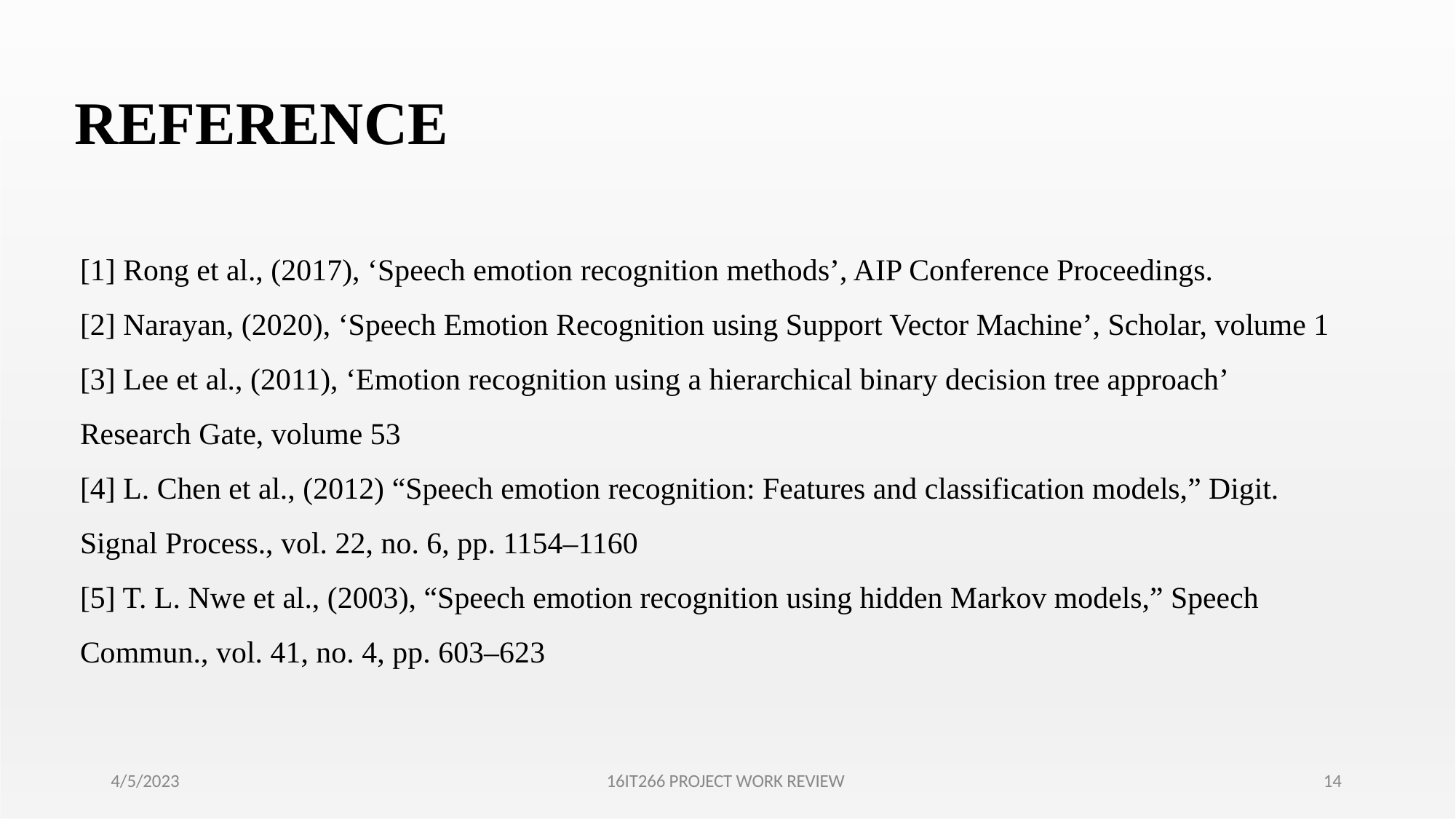

REFERENCE
[1] Rong et al., (2017), ‘Speech emotion recognition methods’, AIP Conference Proceedings.
[2] Narayan, (2020), ‘Speech Emotion Recognition using Support Vector Machine’, Scholar, volume 1
[3] Lee et al., (2011), ‘Emotion recognition using a hierarchical binary decision tree approach’ Research Gate, volume 53
[4] L. Chen et al., (2012) “Speech emotion recognition: Features and classification models,” Digit. Signal Process., vol. 22, no. 6, pp. 1154–1160
[5] T. L. Nwe et al., (2003), “Speech emotion recognition using hidden Markov models,” Speech Commun., vol. 41, no. 4, pp. 603–623
4/5/2023
16IT266 PROJECT WORK REVIEW
14